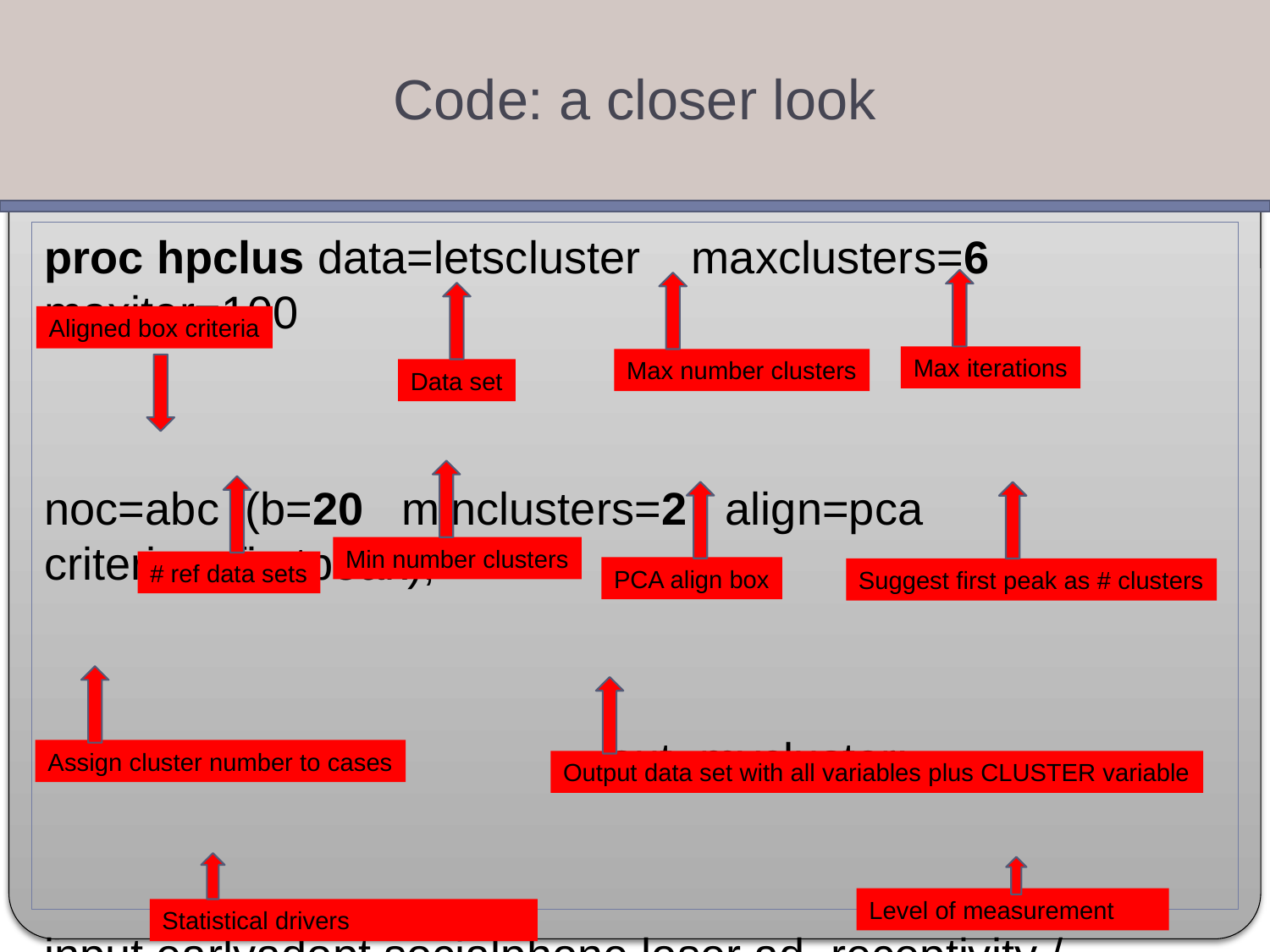

Code: a closer look

proc hpclus data=letscluster    maxclusters=6   maxiter=100

noc=abc  (b=20   minclusters=2   align=pca     criterion=firstpeak);

Score                                   out=mycluster;

input earlyadopt socialphone loser ad_receptivity / level=interval;
Run;

Aligned box criteria

Max iterations
Max number clusters
Data set

Min number clusters
# ref data sets
PCA align box
Suggest first peak as # clusters

Assign cluster number to cases
Output data set with all variables plus CLUSTER variable

Level of measurement
Statistical drivers